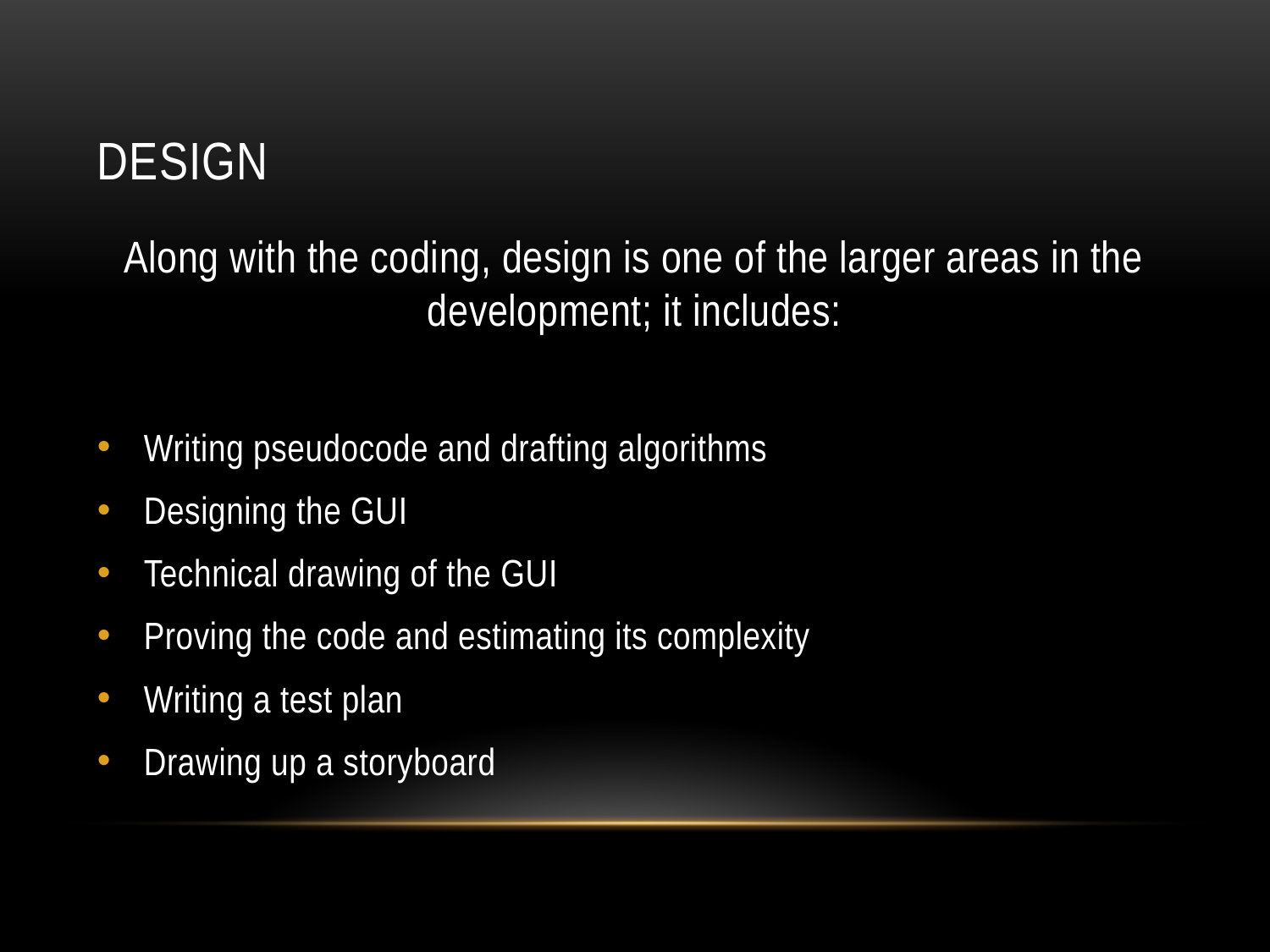

# Design
Along with the coding, design is one of the larger areas in the development; it includes:

Writing pseudocode and drafting algorithms
Designing the GUI
Technical drawing of the GUI
Proving the code and estimating its complexity
Writing a test plan
Drawing up a storyboard